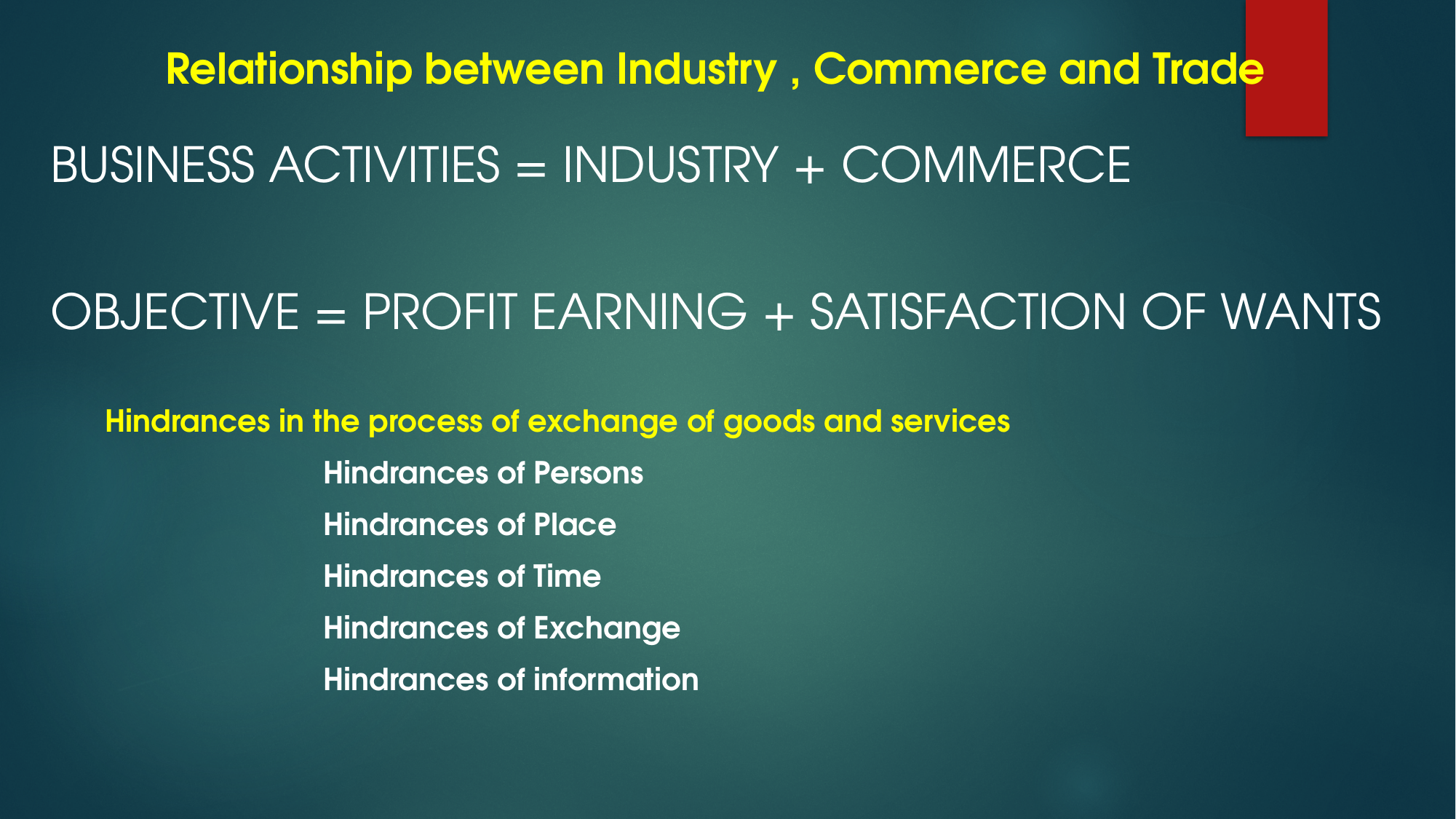

# Relationship between Industry , Commerce and Trade
Business activities = industry + commerce

Objective = Profit earning + satisfaction of wants

Hindrances in the process of exchange of goods and services
		Hindrances of Persons
		Hindrances of Place
		Hindrances of Time
		Hindrances of Exchange
		Hindrances of information